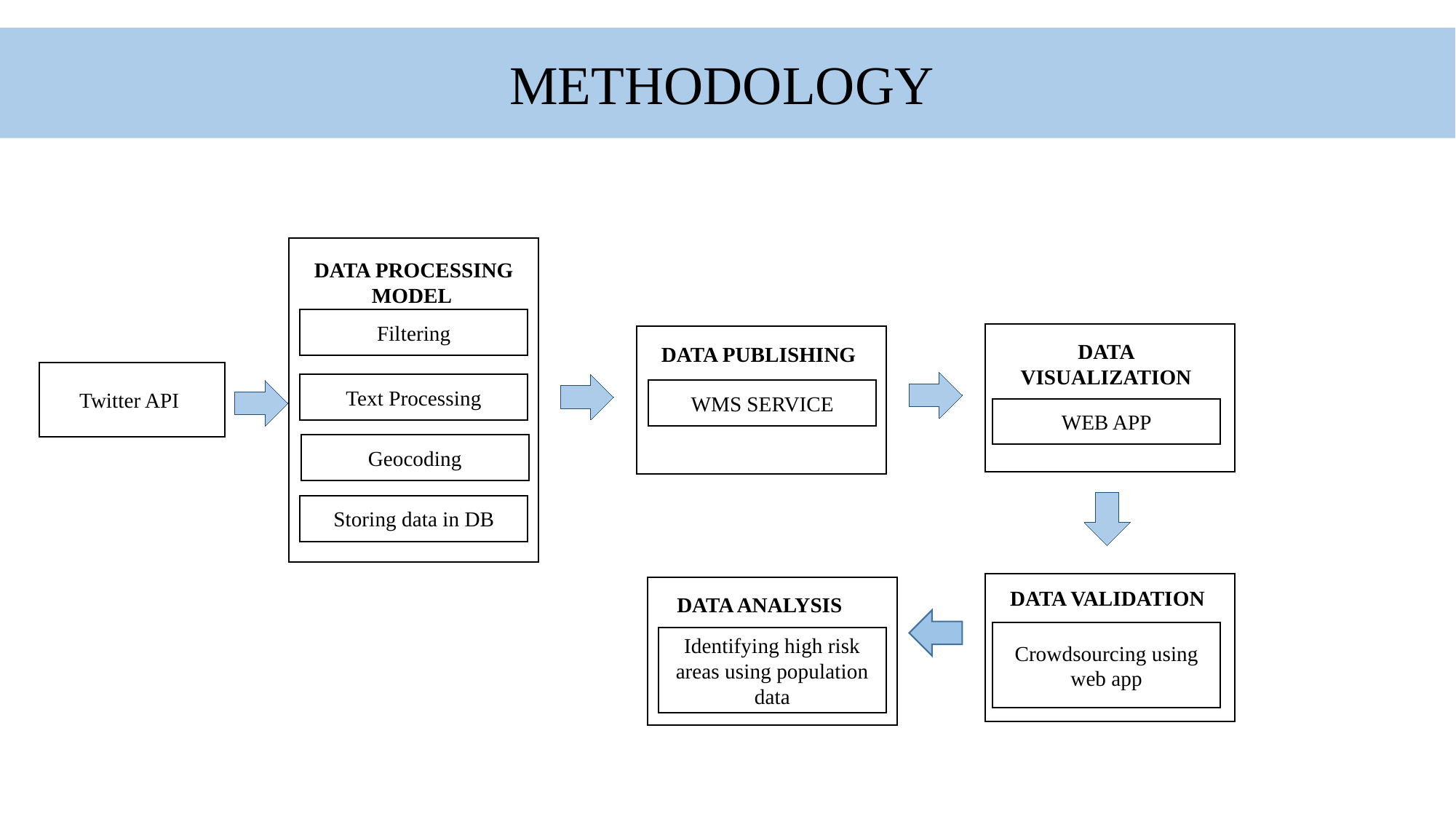

METHODOLOGY

DATA PROCESSING MODEL
Filtering

DATA VISUALIZATION
DATA PUBLISHING
Twitter API

Text Processing

WMS SERVICE

WEB APP
Geocoding
Storing data in DB

DATA VALIDATION
DATA ANALYSIS

Crowdsourcing using web app
Identifying high risk areas using population data